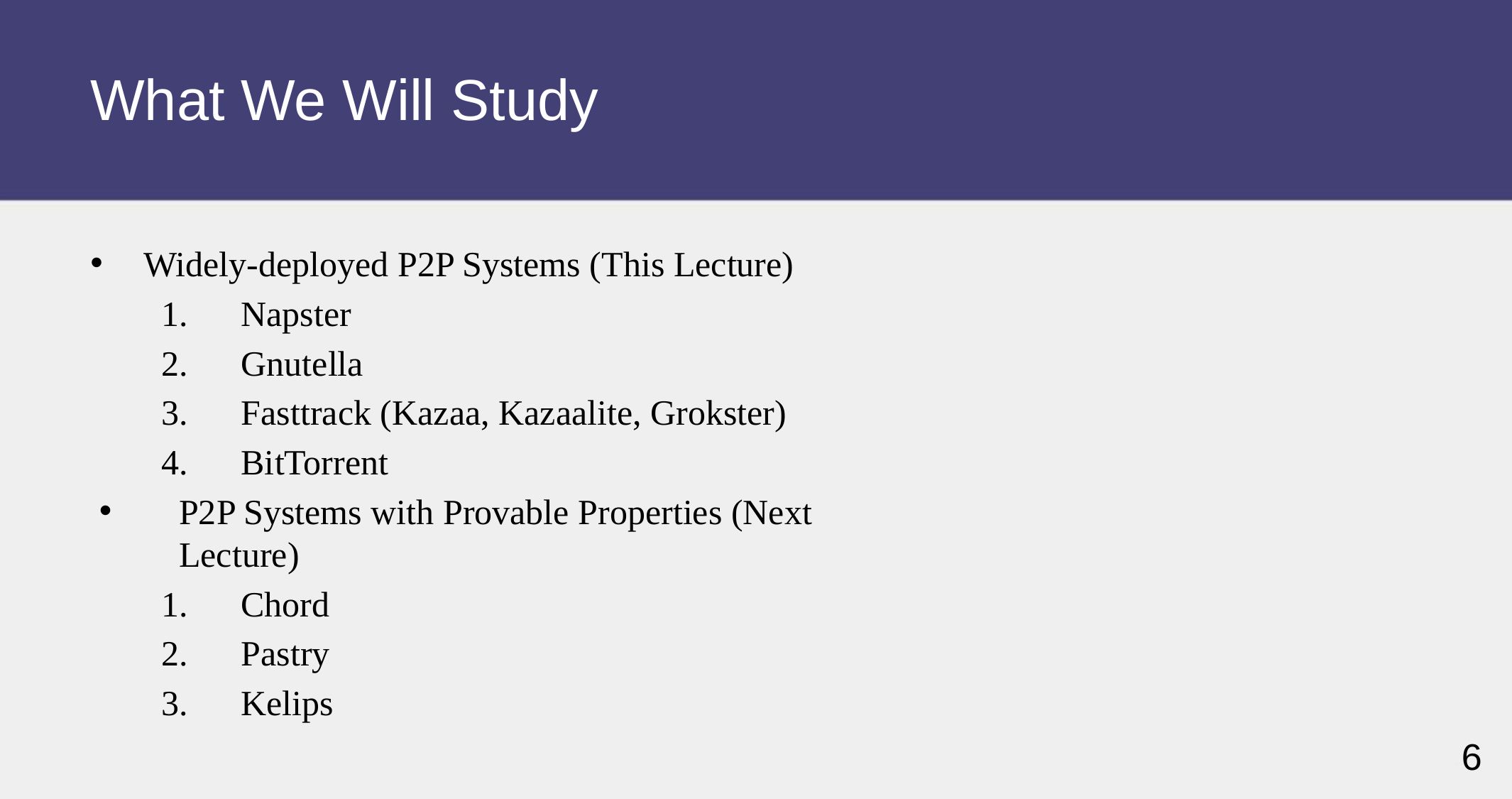

# What We Will Study
Widely-deployed P2P Systems (This Lecture)
Napster
Gnutella
Fasttrack (Kazaa, Kazaalite, Grokster)
BitTorrent
P2P Systems with Provable Properties (Next Lecture)
Chord
Pastry
Kelips

6